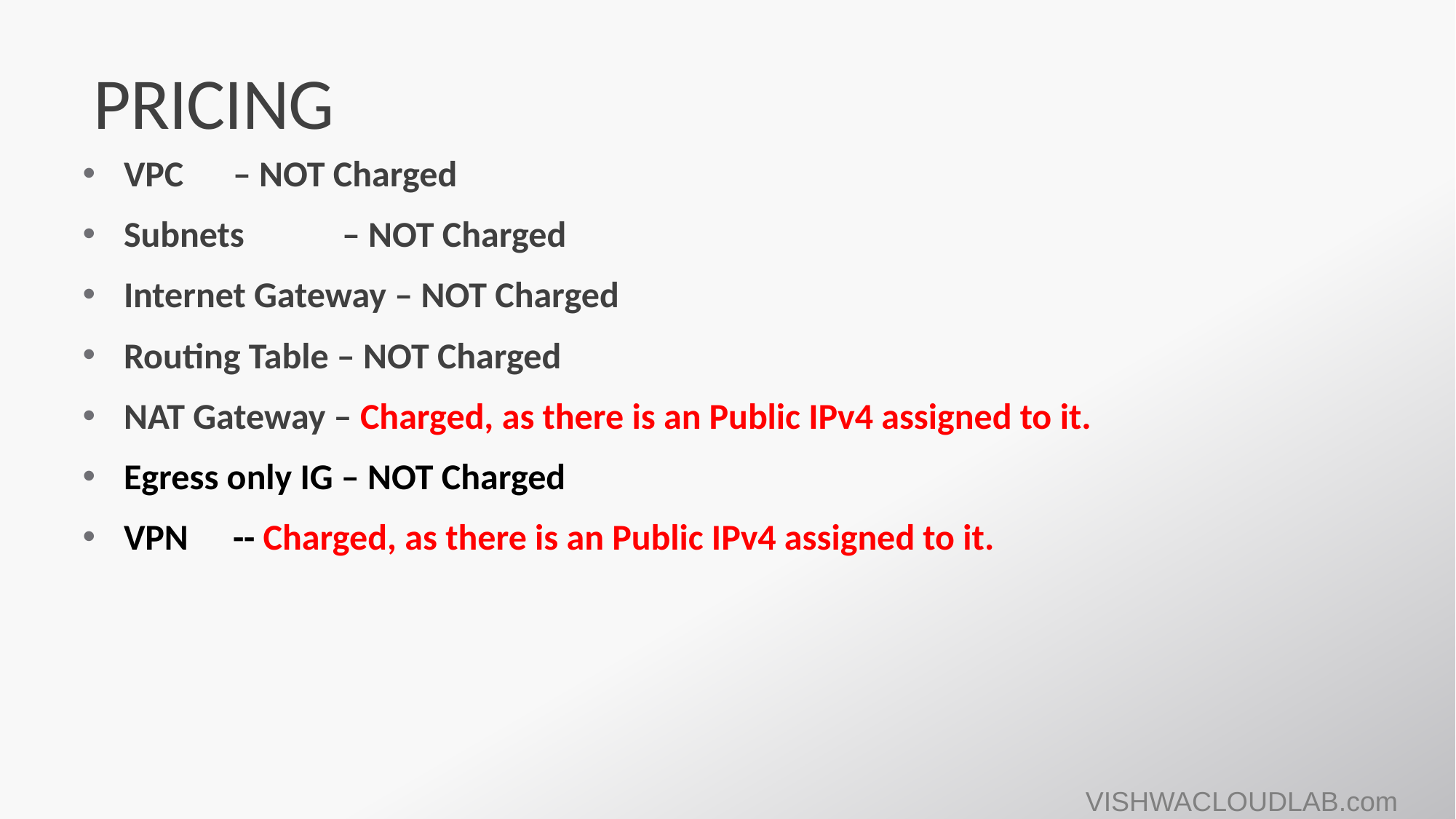

# PRICING
VPC 	– NOT Charged
Subnets	– NOT Charged
Internet Gateway – NOT Charged
Routing Table – NOT Charged
NAT Gateway – Charged, as there is an Public IPv4 assigned to it.
Egress only IG – NOT Charged
VPN 	-- Charged, as there is an Public IPv4 assigned to it.